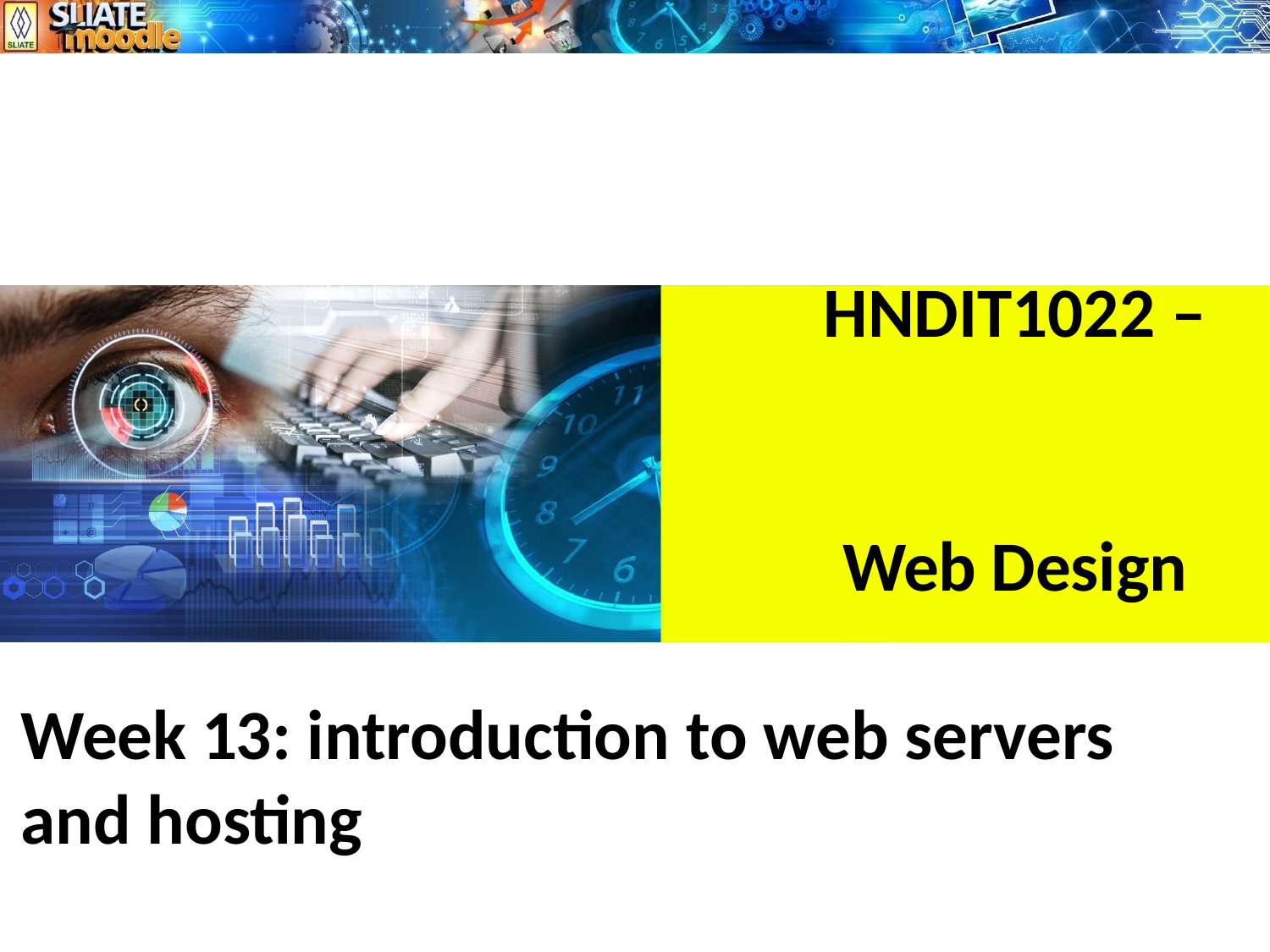

# HNDIT1022 – Web Design
Week 13: introduction to web servers and hosting